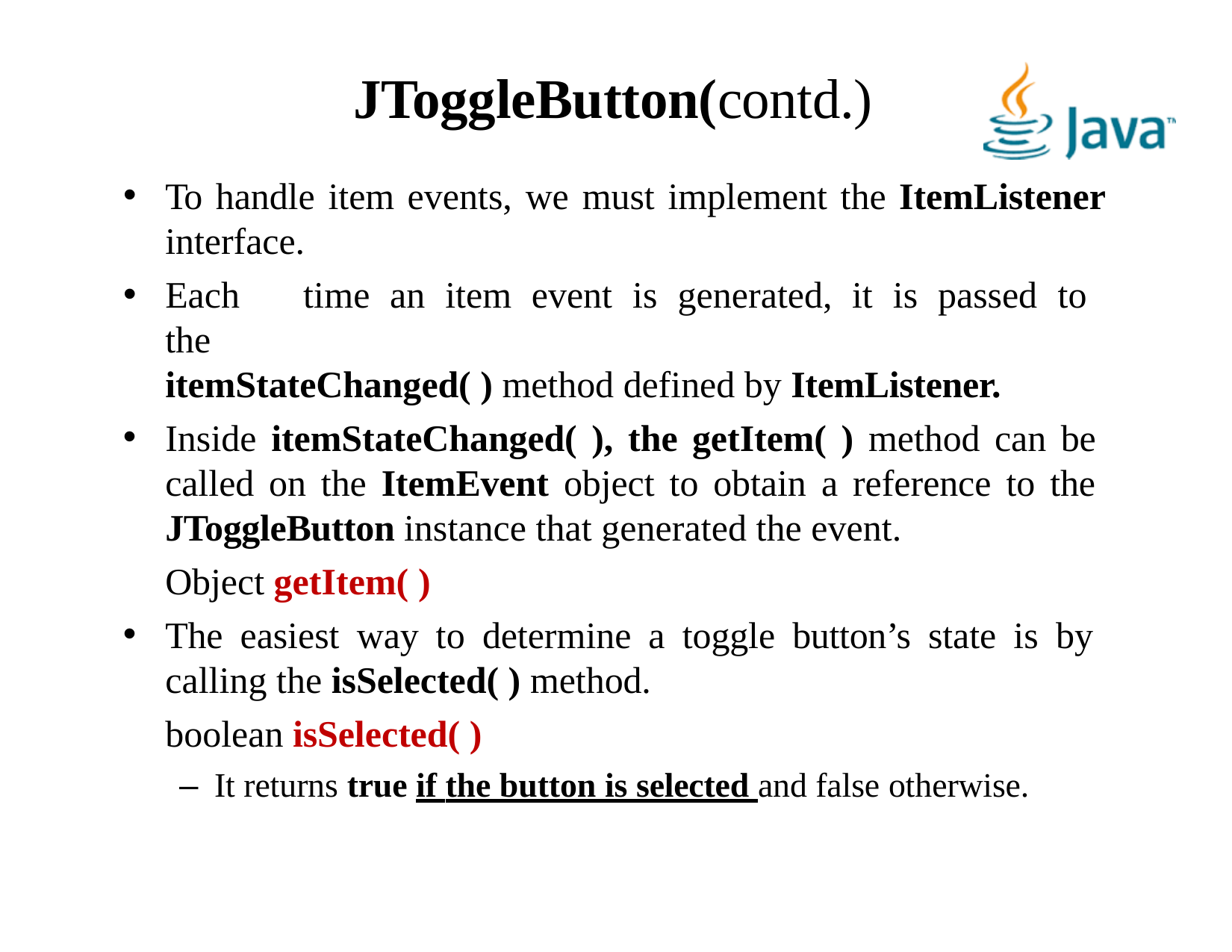

# JToggleButton(contd.)
To handle item events, we must implement the ItemListener
interface.
Each	time	an	item	event	is	generated,	it	is	passed	to	the
itemStateChanged( ) method defined by ItemListener.
Inside itemStateChanged( ), the getItem( ) method can be  called on the ItemEvent object to obtain a reference to the  JToggleButton instance that generated the event.
Object getItem( )
The easiest way to determine a toggle button’s state is by  calling the isSelected( ) method.
boolean isSelected( )
– It returns true if the button is selected and false otherwise.